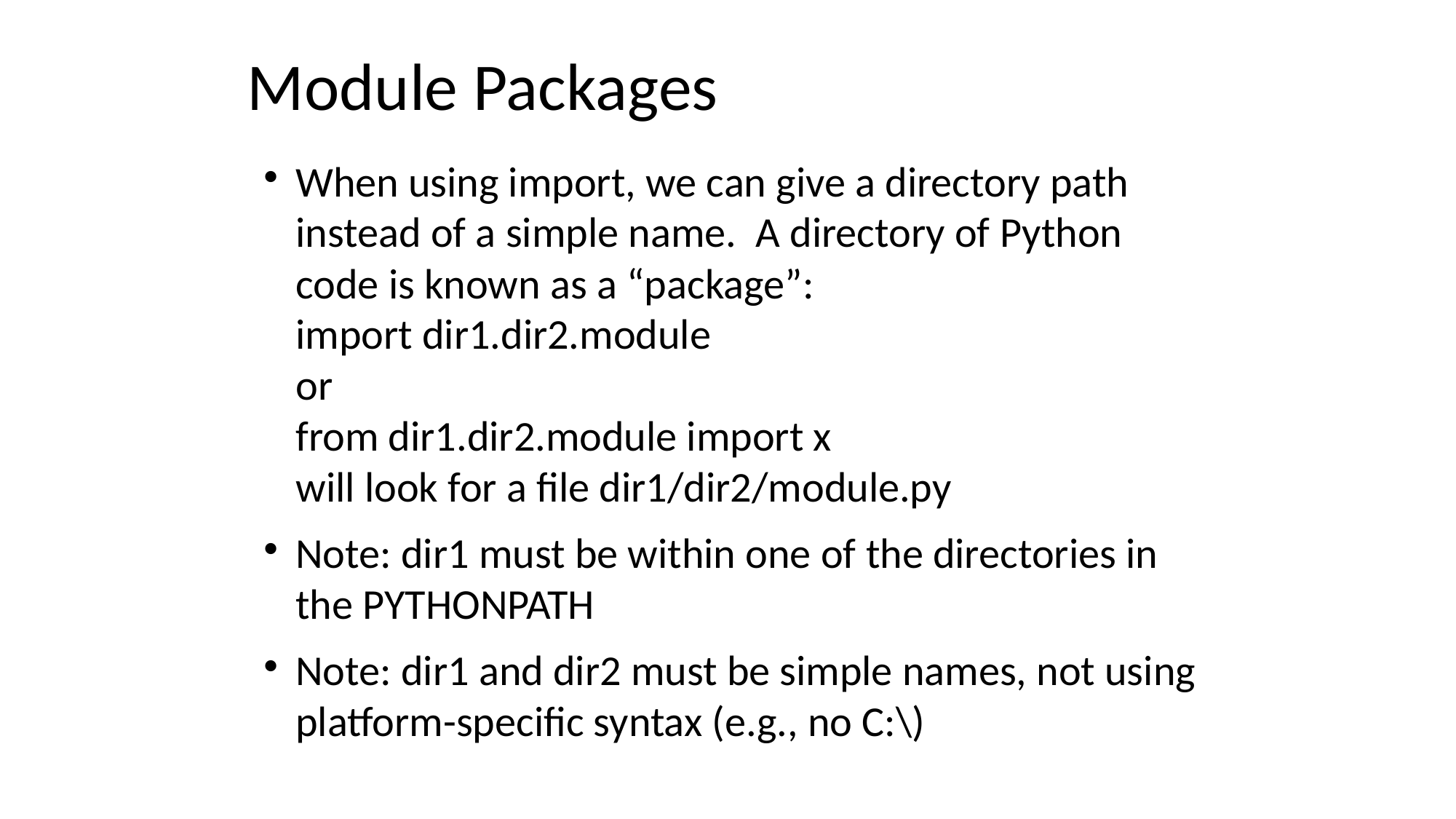

# Module Packages
When using import, we can give a directory path instead of a simple name.  A directory of Python code is known as a “package”:
import dir1.dir2.module
or
from dir1.dir2.module import x
will look for a file dir1/dir2/module.py
Note: dir1 must be within one of the directories in the PYTHONPATH
Note: dir1 and dir2 must be simple names, not using platform-specific syntax (e.g., no C:\)‏